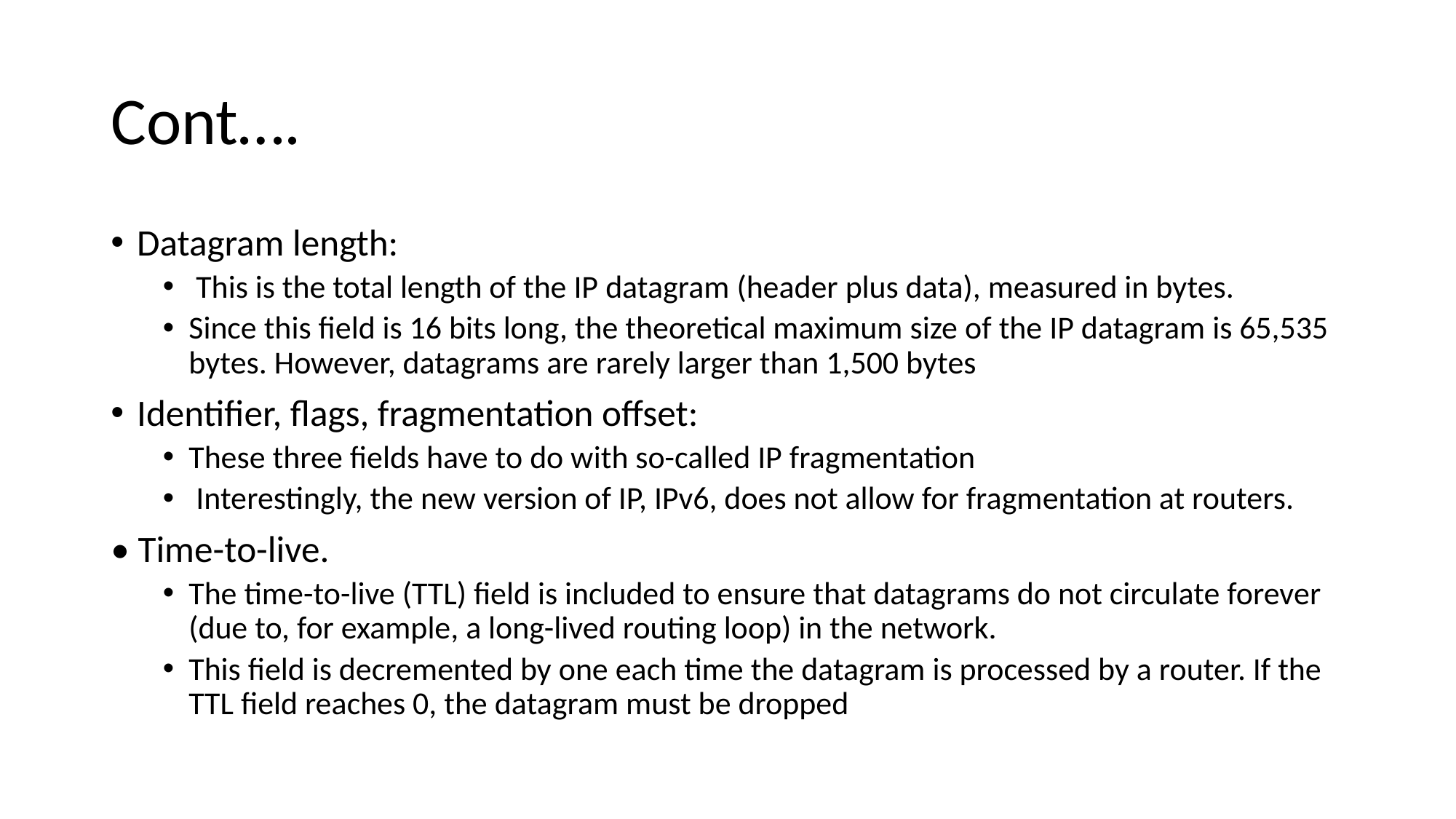

# Cont….
Datagram length:
 This is the total length of the IP datagram (header plus data), measured in bytes.
Since this field is 16 bits long, the theoretical maximum size of the IP datagram is 65,535 bytes. However, datagrams are rarely larger than 1,500 bytes
Identifier, flags, fragmentation offset:
These three fields have to do with so-called IP fragmentation
 Interestingly, the new version of IP, IPv6, does not allow for fragmentation at routers.
• Time-to-live.
The time-to-live (TTL) field is included to ensure that datagrams do not circulate forever (due to, for example, a long-lived routing loop) in the network.
This field is decremented by one each time the datagram is processed by a router. If the TTL field reaches 0, the datagram must be dropped